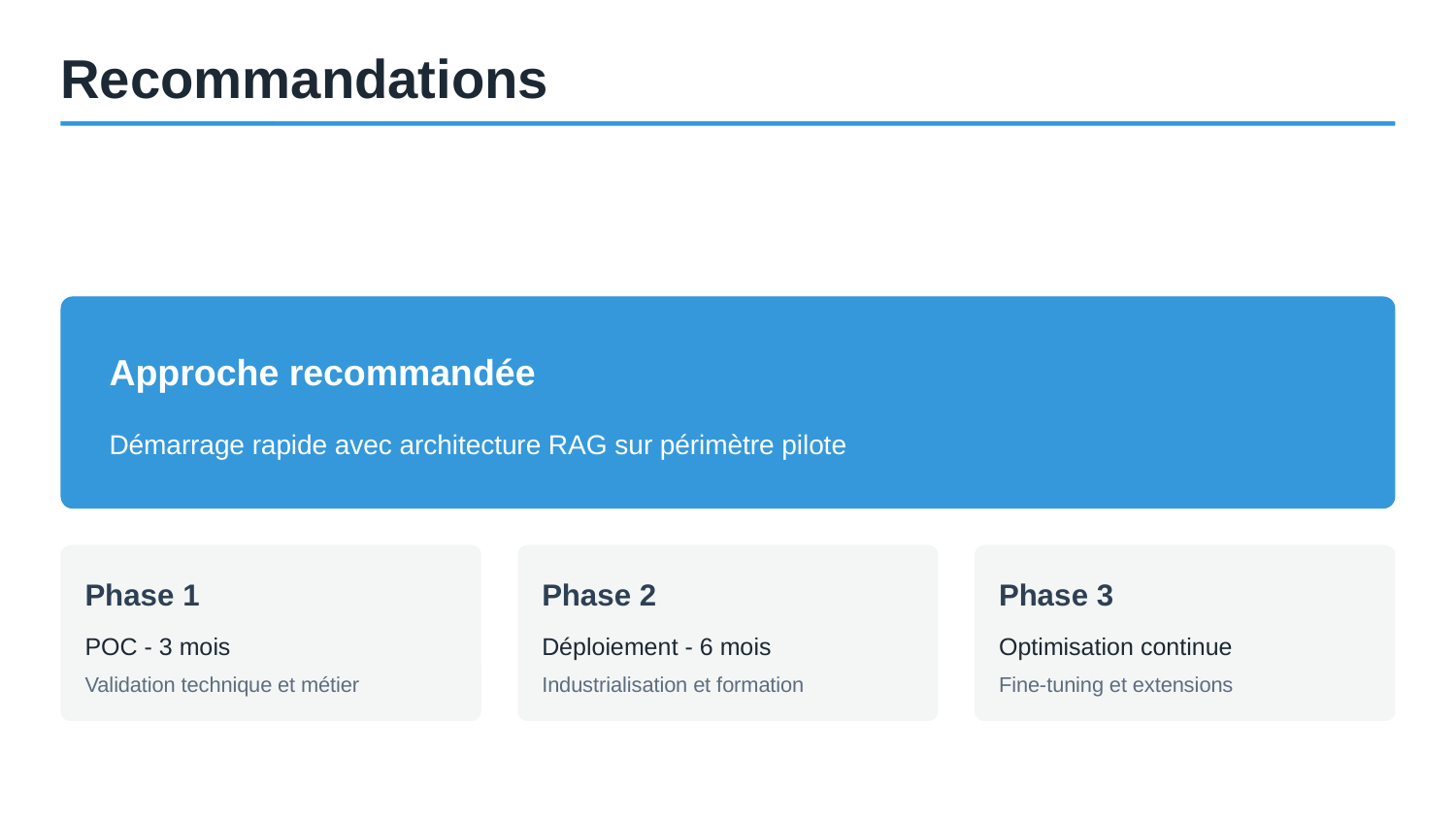

Recommandations

Approche recommandée
Démarrage rapide avec architecture RAG sur périmètre pilote

Phase 1
Phase 2
Phase 3
POC - 3 mois
Déploiement - 6 mois
Optimisation continue
Validation technique et métier
Industrialisation et formation
Fine-tuning et extensions